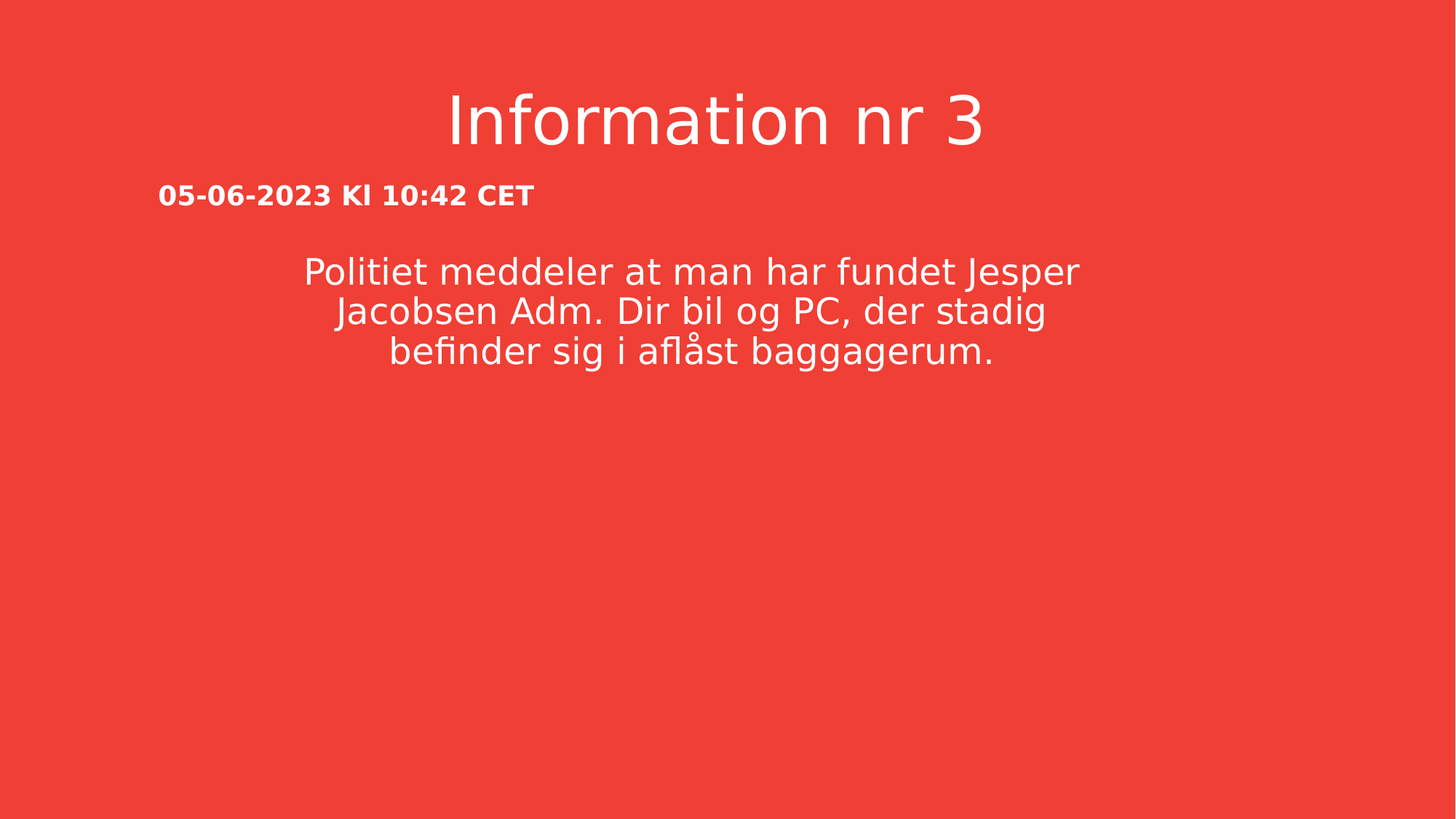

# Information nr 3
05-06-2023 Kl 10:42 CET
Politiet meddeler at man har fundet Jesper Jacobsen Adm. Dir bil og PC, der stadig befinder sig i aflåst baggagerum.